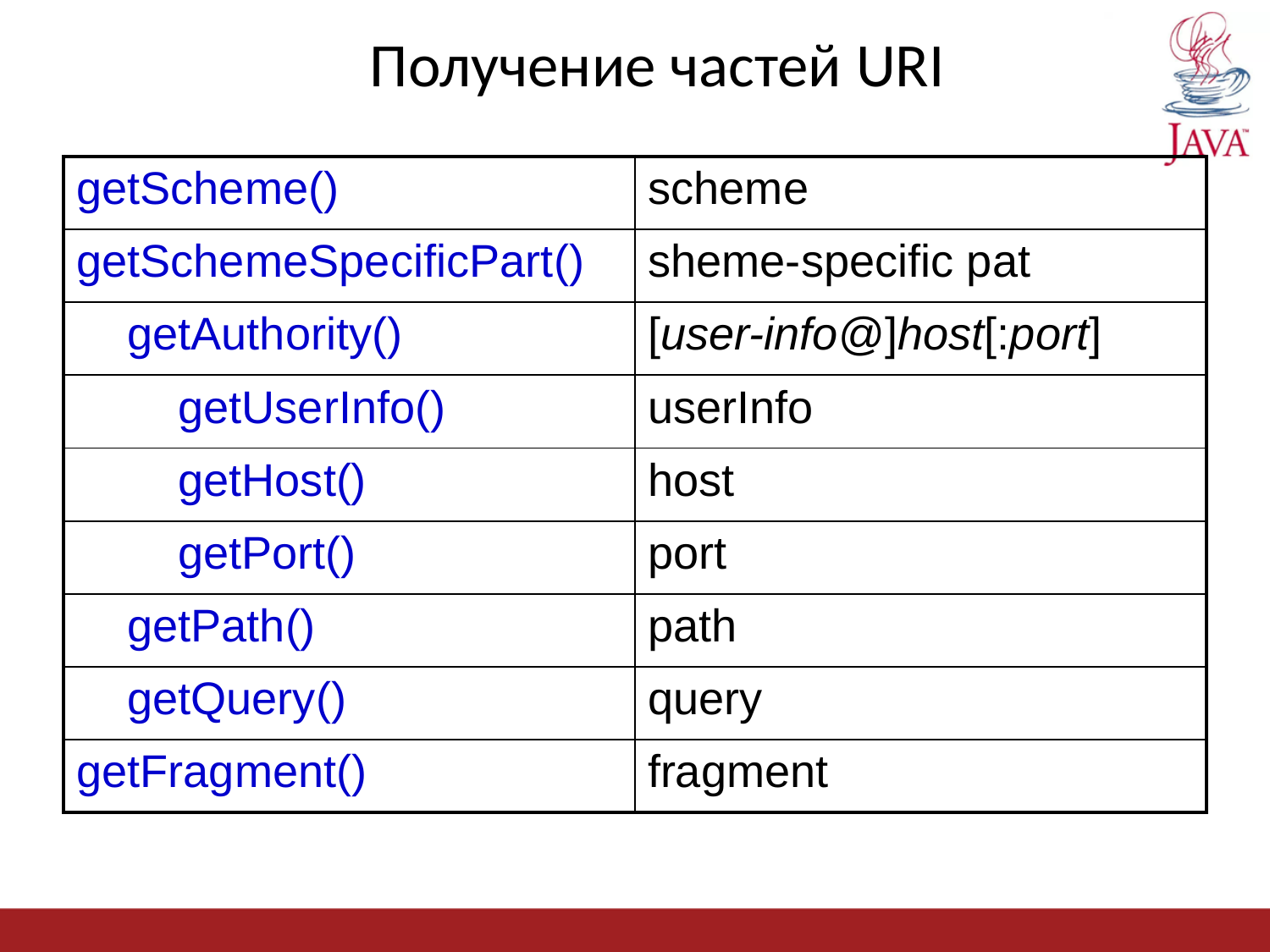

# Получение частей URI
| getScheme() | scheme |
| --- | --- |
| getSchemeSpecificPart() | sheme-specific pat |
| getAuthority() | [user-info@]host[:port] |
| getUserInfo() | userInfo |
| getHost() | host |
| getPort() | port |
| getPath() | path |
| getQuery() | query |
| getFragment() | fragment |